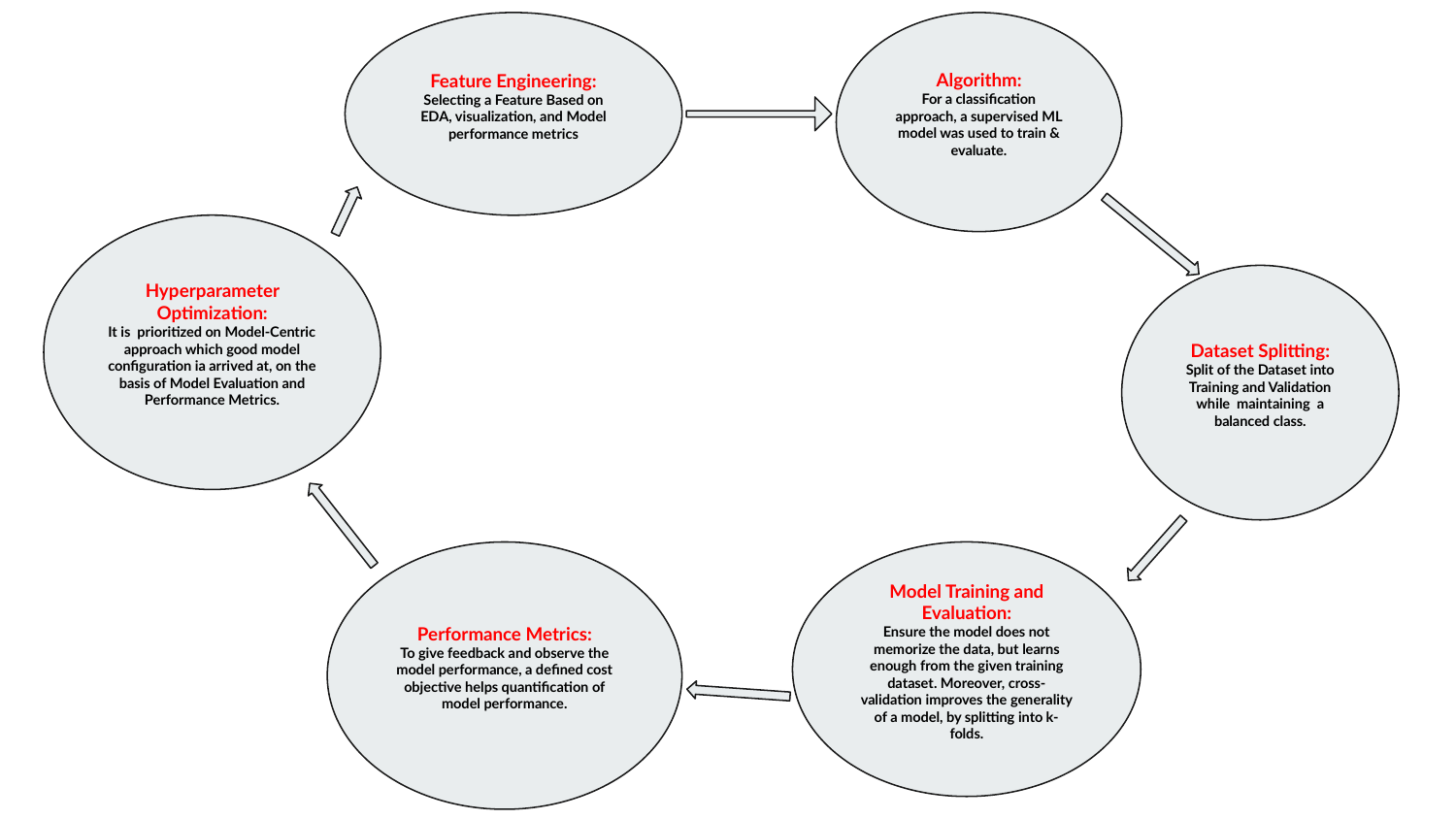

Feature Engineering:
Selecting a Feature Based on EDA, visualization, and Model performance metrics
Algorithm:
For a classification approach, a supervised ML model was used to train & evaluate.

Hyperparameter Optimization:
It is  prioritized on Model-Centric approach which good model configuration ia arrived at, on the basis of Model Evaluation and Performance Metrics.

Dataset Splitting:
Split of the Dataset into Training and Validation while  maintaining  a balanced class.

Performance Metrics:
To give feedback and observe the model performance, a defined cost objective helps quantification of model performance.
Model Training and Evaluation:
Ensure the model does not memorize the data, but learns enough from the given training dataset. Moreover, cross-validation improves the generality of a model, by splitting into k-folds.